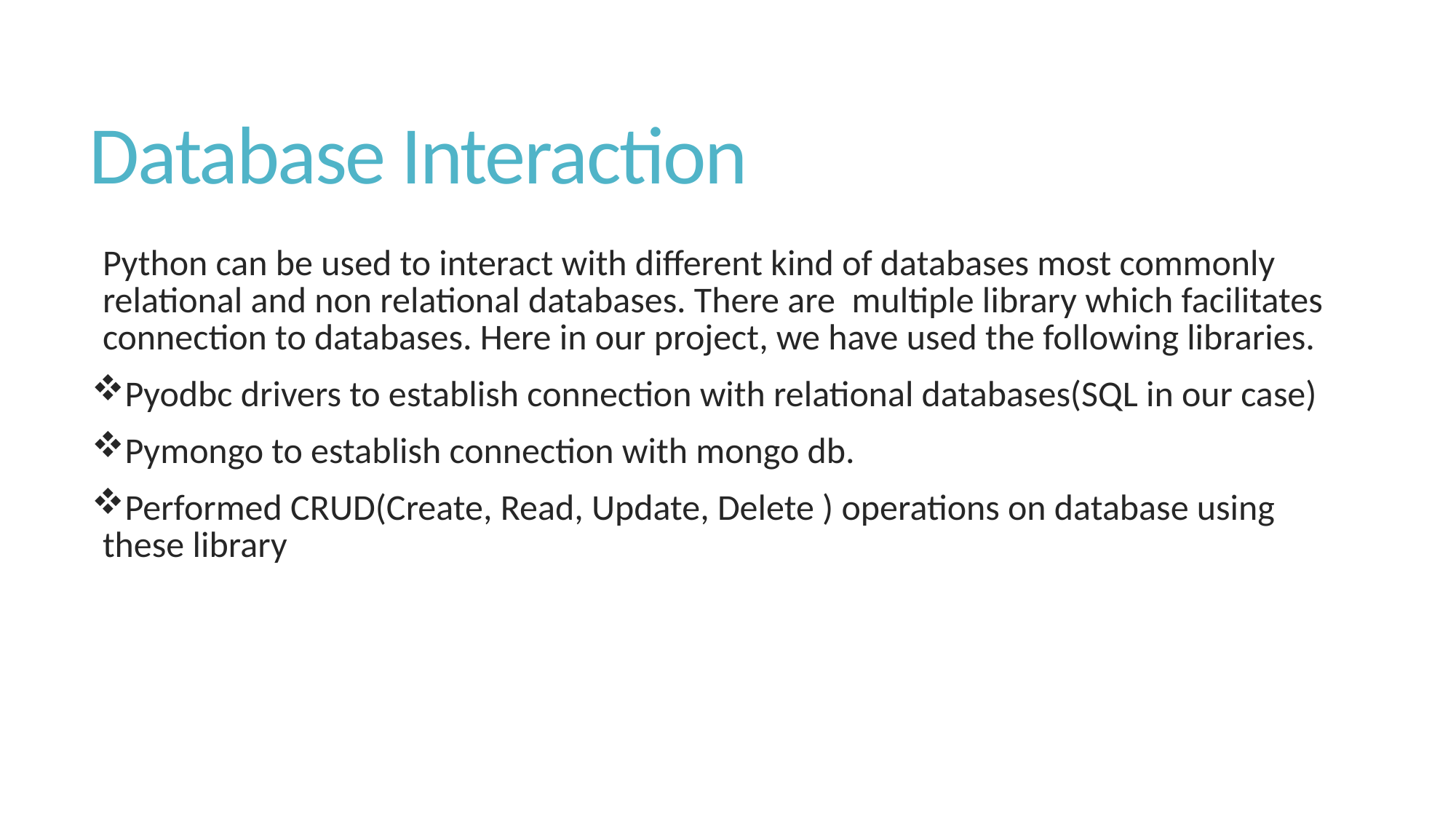

# Database Interaction
Python can be used to interact with different kind of databases most commonly relational and non relational databases. There are  multiple library which facilitates connection to databases. Here in our project, we have used the following libraries.
Pyodbc drivers to establish connection with relational databases(SQL in our case)
Pymongo to establish connection with mongo db.
Performed CRUD(Create, Read, Update, Delete ) operations on database using these library